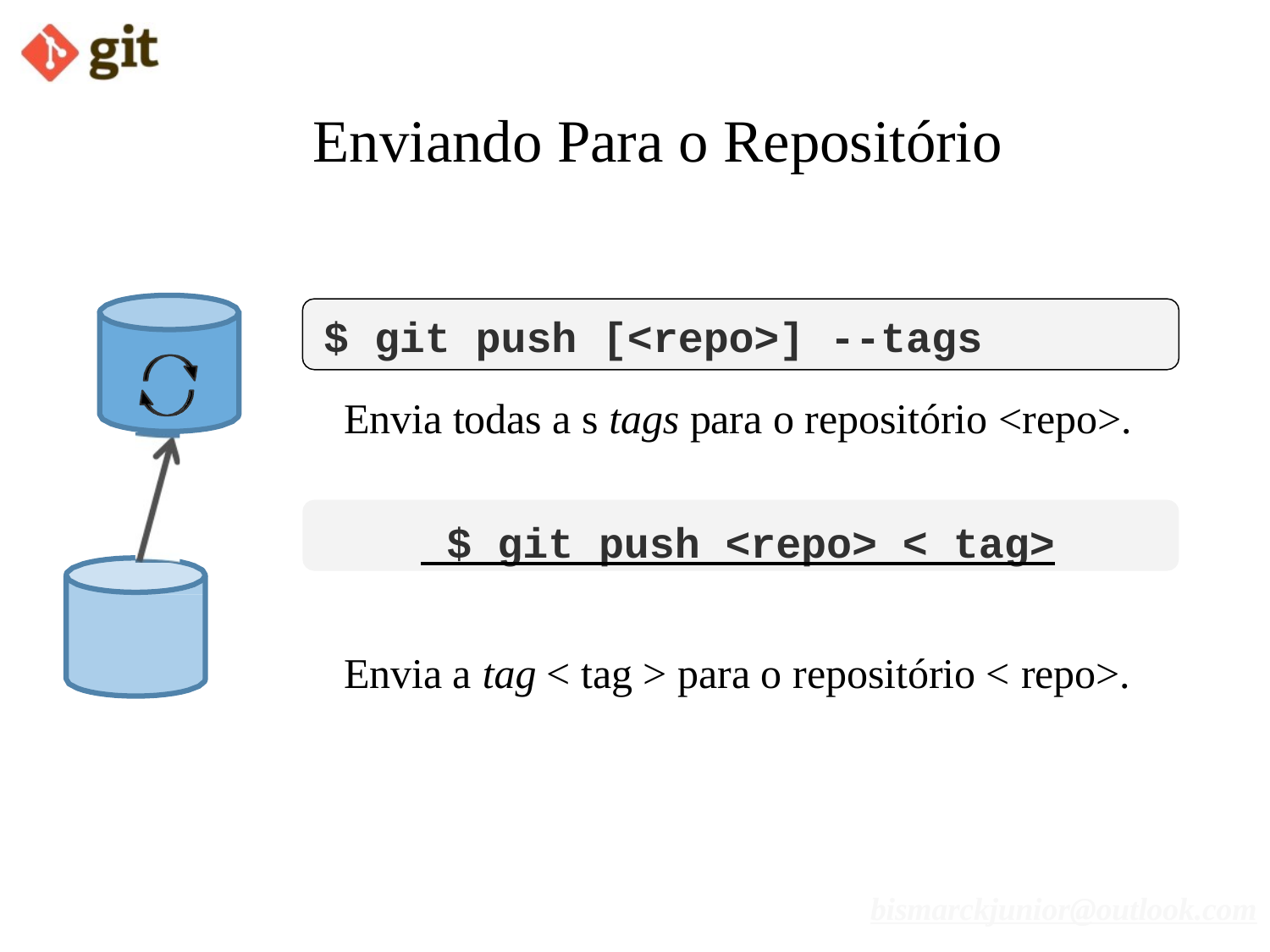

# Enviando Para o Repositório

$ git push [<repo>] --tags
Envia todas a s tags para o repositório <repo>.

 $ git push <repo> < tag>
Envia a tag < tag > para o repositório < repo>.

bismarckjunior@outlook.com